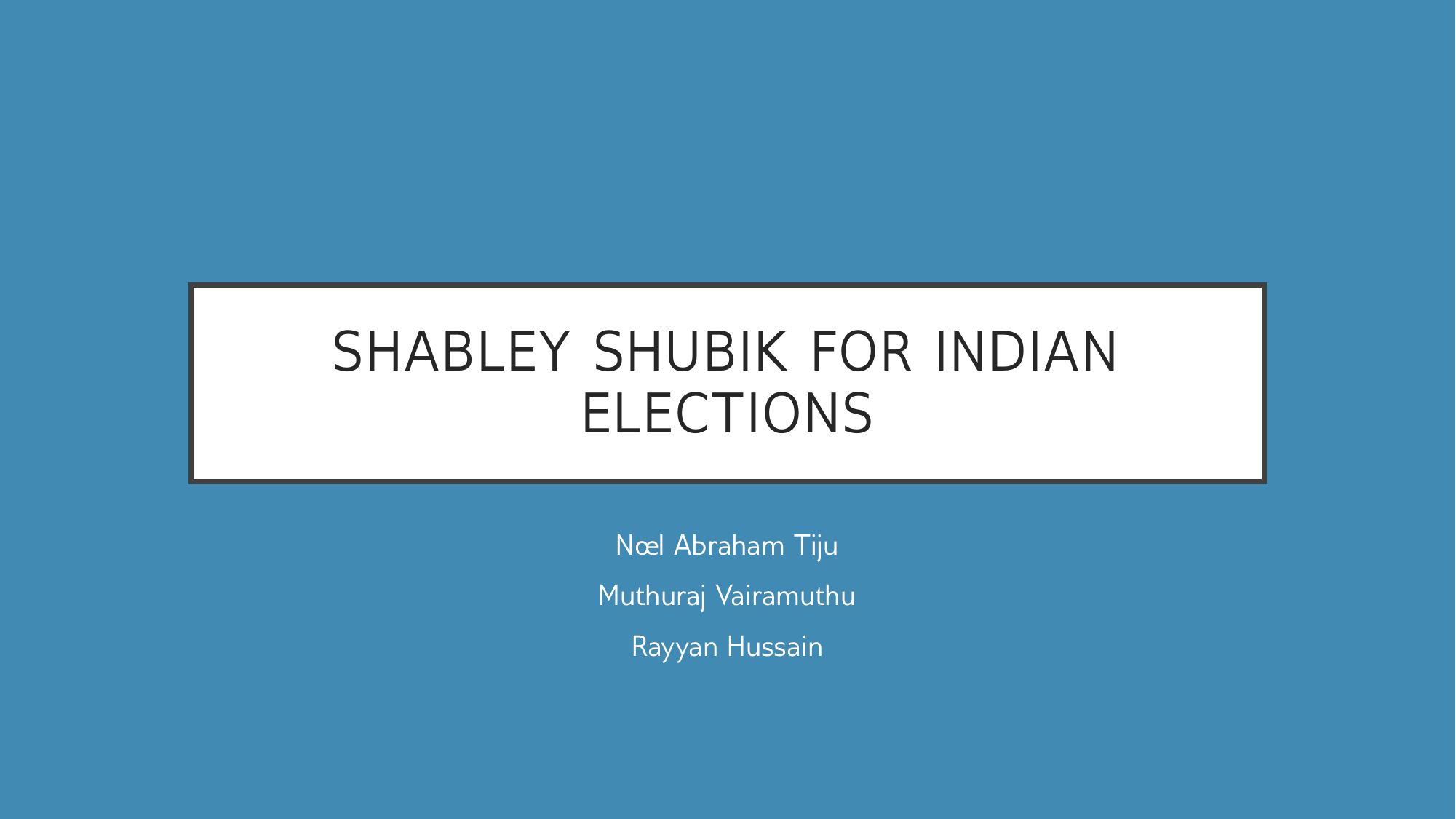

# SHABLEY SHUBIK FOR INDIAN ELECTIONS
Noel Abraham Tiju
Muthuraj Vairamuthu
Rayyan Hussain